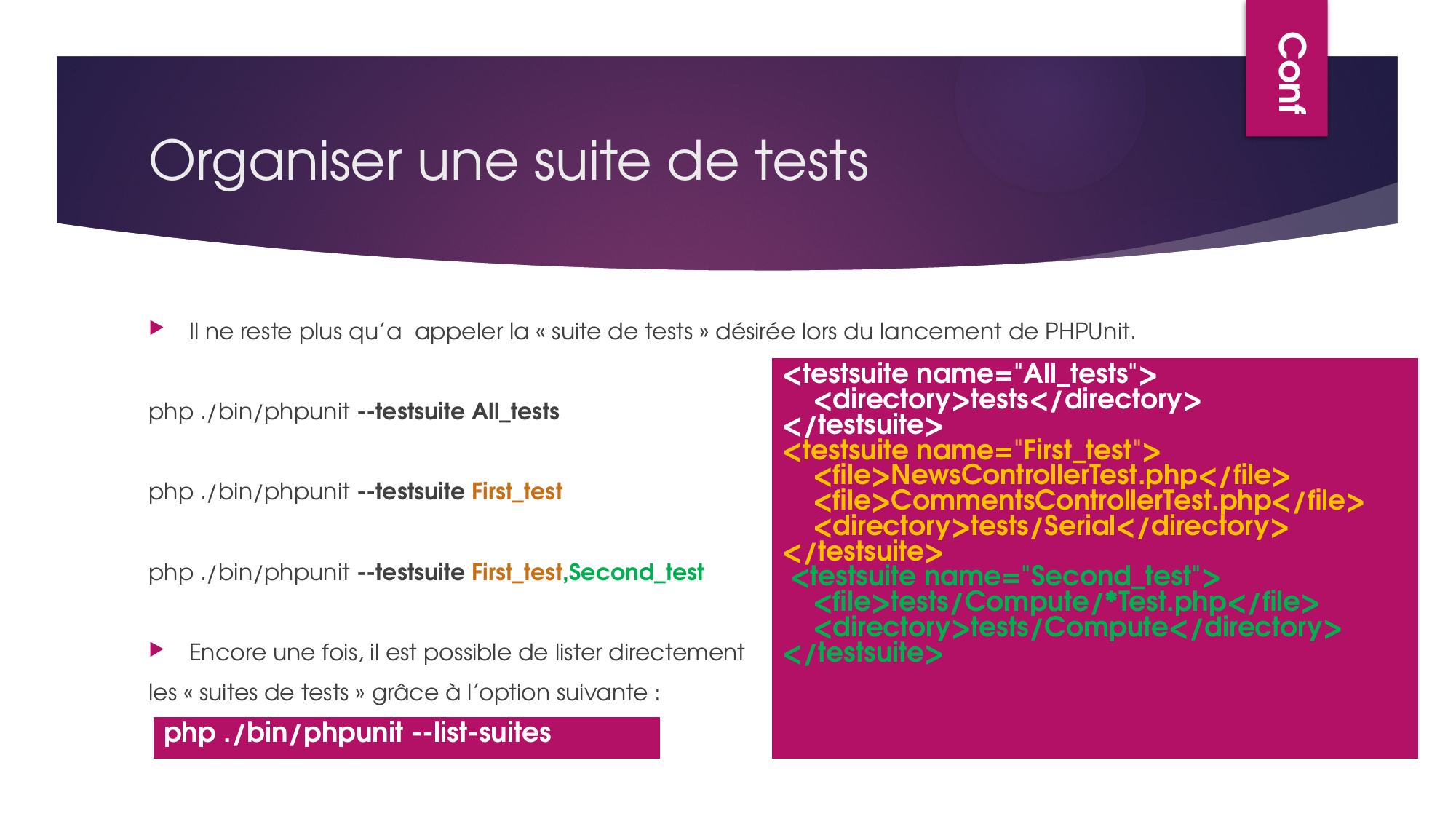

Conf
# Organiser une suite de tests
Il ne reste plus qu’a  appeler la « suite de tests » désirée lors du lancement de PHPUnit.

php ./bin/phpunit --testsuite All_tests

php ./bin/phpunit --testsuite First_test

php ./bin/phpunit --testsuite First_test,Second_test

Encore une fois, il est possible de lister directement
les « suites de tests » grâce à l’option suivante :

| <testsuite name="All\_tests"> <directory>tests</directory> </testsuite> <testsuite name="First\_test"> <file>NewsControllerTest.php</file> <file>CommentsControllerTest.php</file> <directory>tests/Serial</directory> </testsuite> <testsuite name="Second\_test"> <file>tests/Compute/\*Test.php</file> <directory>tests/Compute</directory> </testsuite> |
| --- |
| php ./bin/phpunit --list-suites |
| --- |